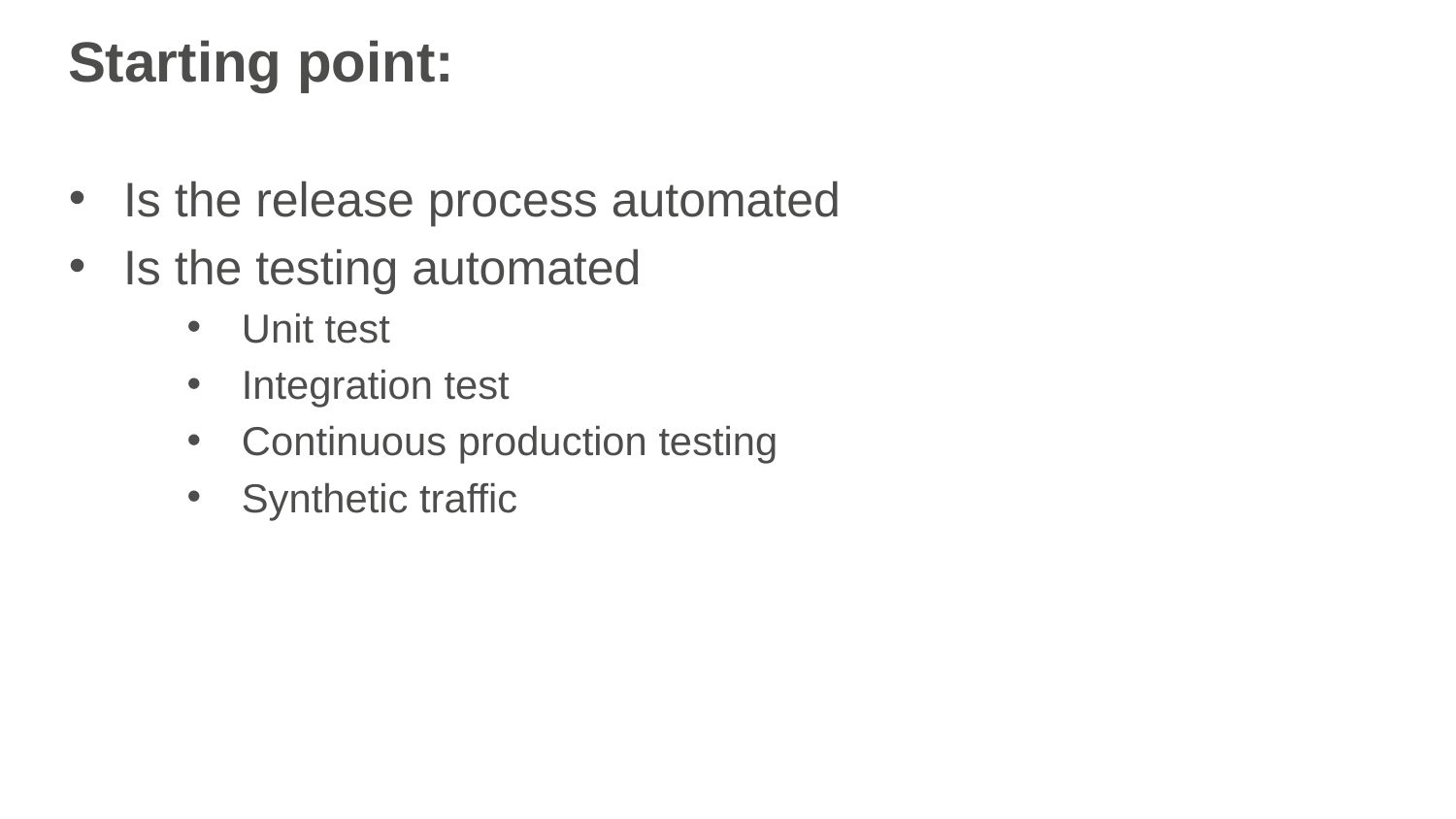

# Starting point:
Is the release process automated
Is the testing automated
Unit test
Integration test
Continuous production testing
Synthetic traffic